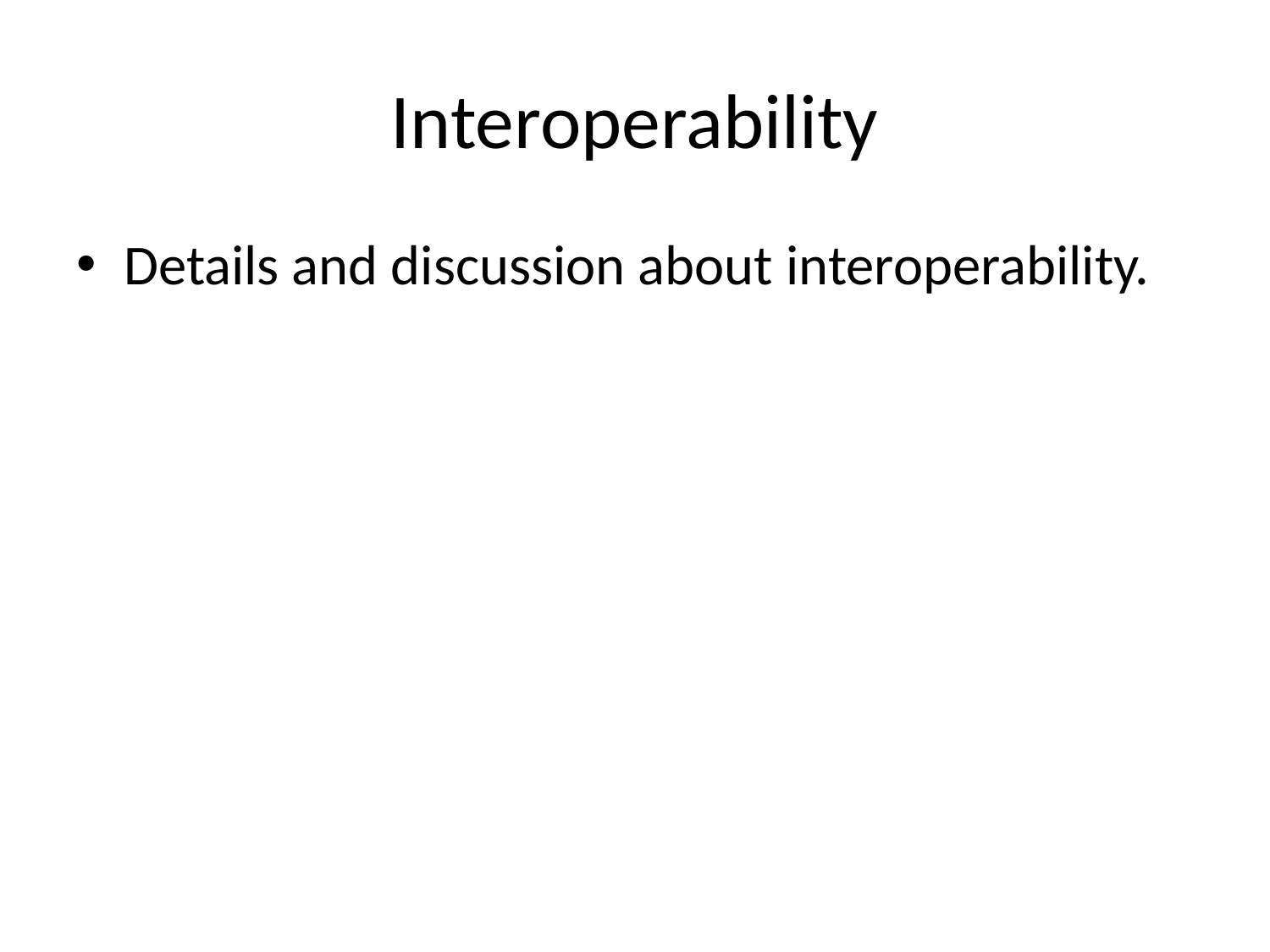

# Interoperability
Details and discussion about interoperability.